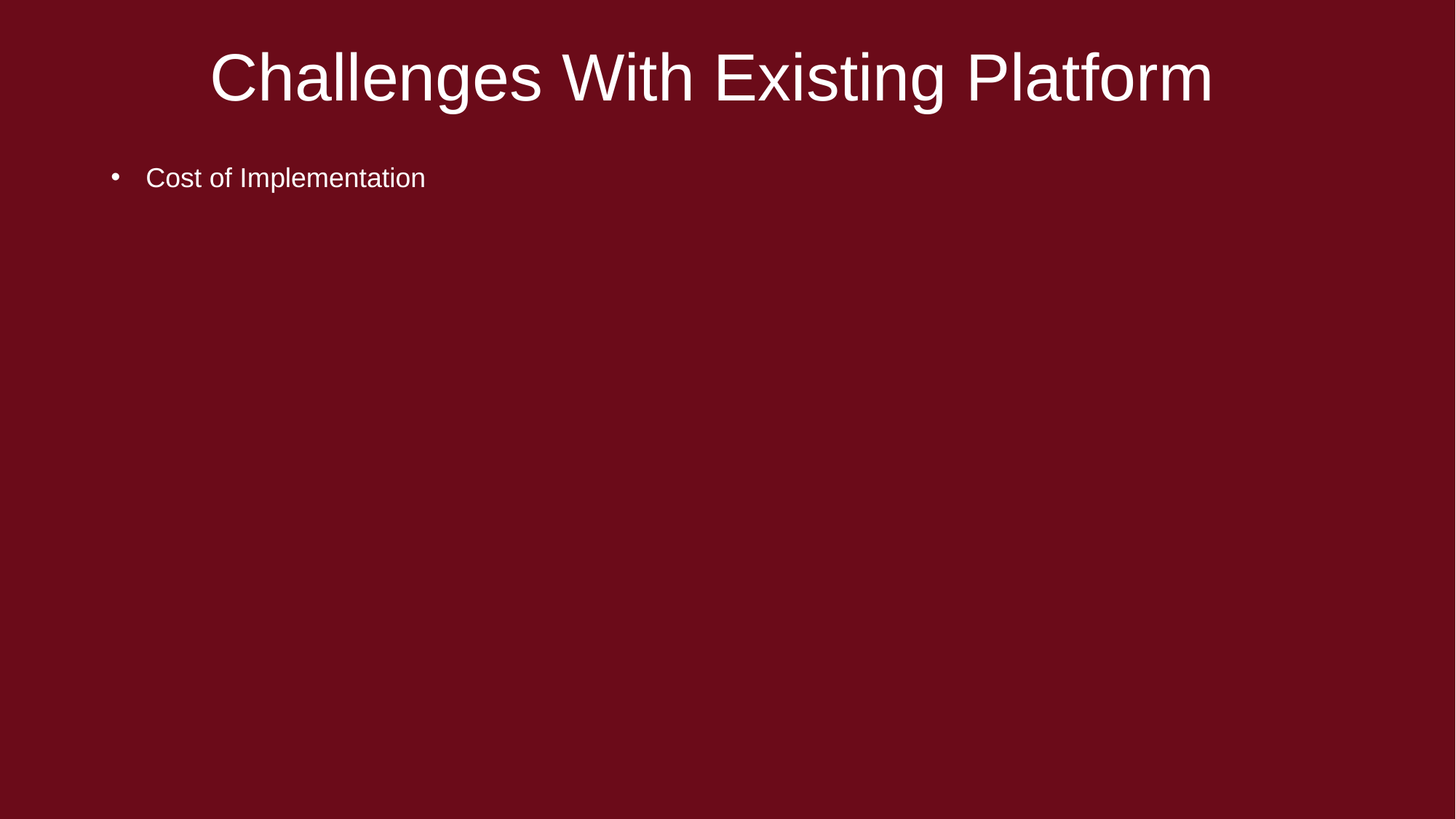

# Challenges With Existing Platform
 Cost of Implementation